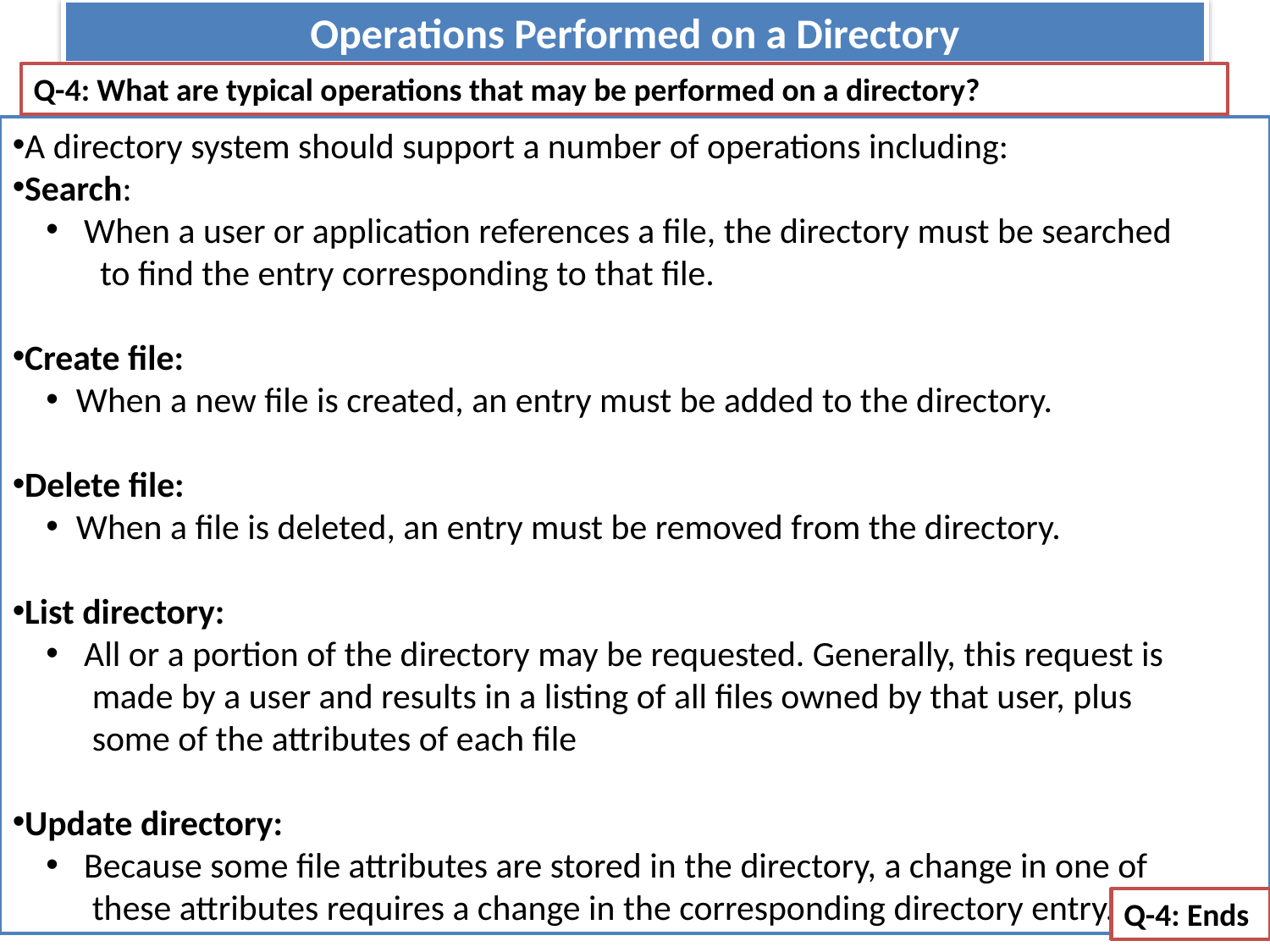

# Operations Performed on a Directory
Q-4: What are typical operations that may be performed on a directory?
A directory system should support a number of operations including:
Search:
 When a user or application references a file, the directory must be searched
   to find the entry corresponding to that file.

Create file:
When a new file is created, an entry must be added to the directory.

Delete file:
When a file is deleted, an entry must be removed from the directory.

List directory:
 All or a portion of the directory may be requested. Generally, this request is
  made by a user and results in a listing of all files owned by that user, plus
  some of the attributes of each file

Update directory:
 Because some file attributes are stored in the directory, a change in one of
  these attributes requires a change in the corresponding directory entry.
28
Q-4: Ends